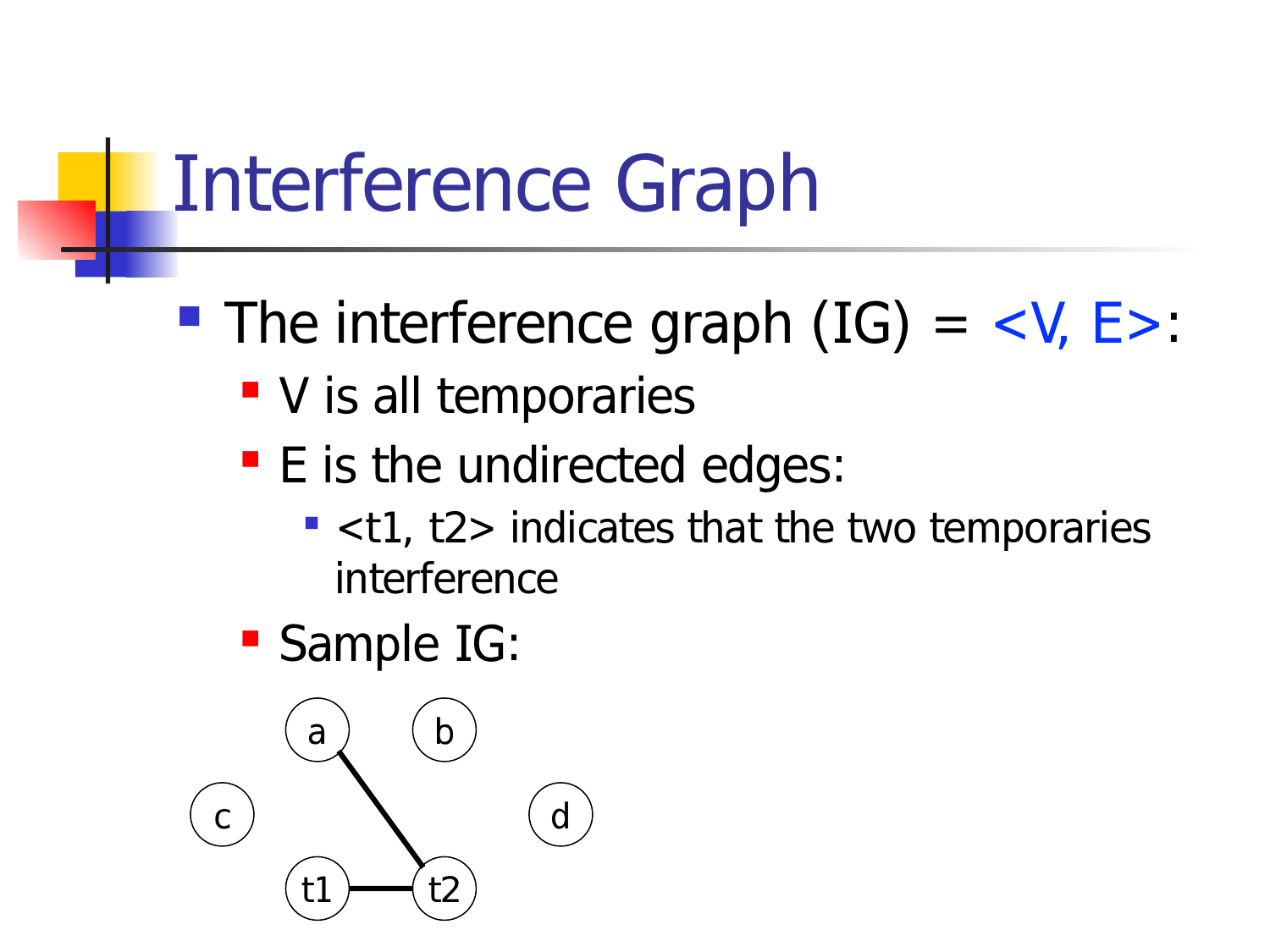

# Interference Graph
The interference graph (IG) = <V, E>:
V is all temporaries
E is the undirected edges:
<t1, t2> indicates that the two temporaries interference
Sample IG:
a
b

c
d
t1
t2